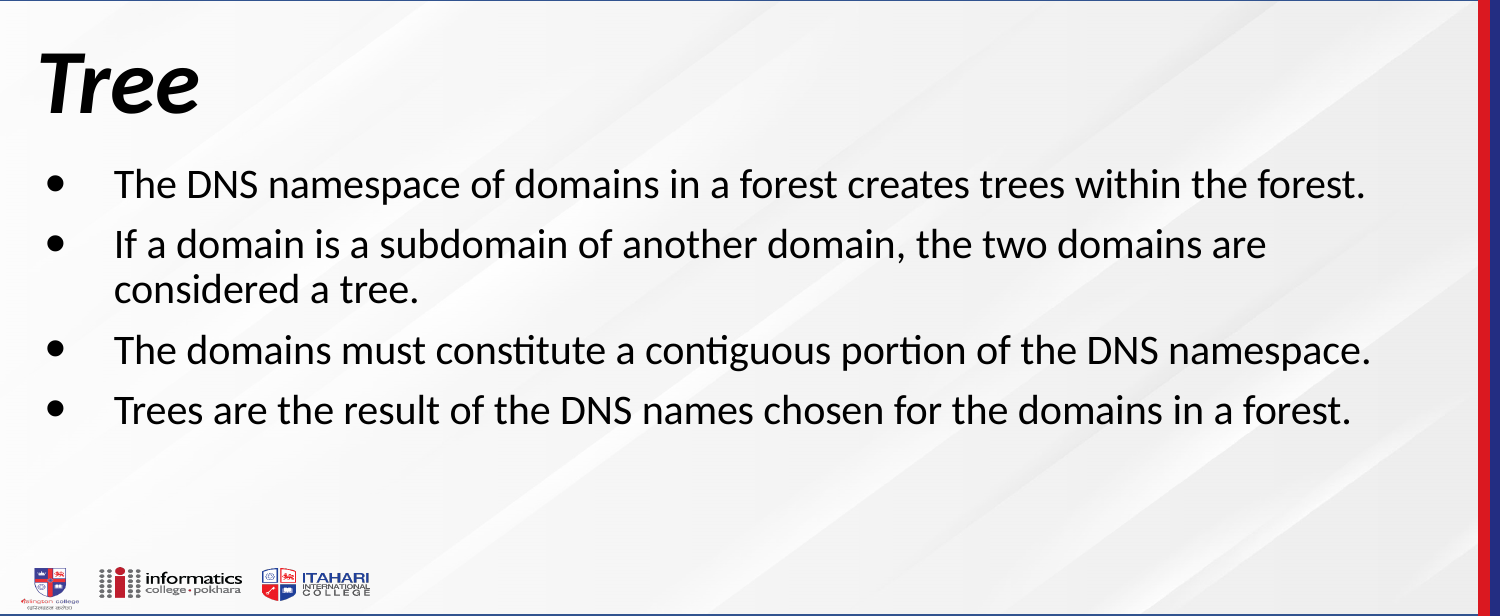

# Tree
The DNS namespace of domains in a forest creates trees within the forest.
If a domain is a subdomain of another domain, the two domains are considered a tree.
The domains must constitute a contiguous portion of the DNS namespace.
Trees are the result of the DNS names chosen for the domains in a forest.